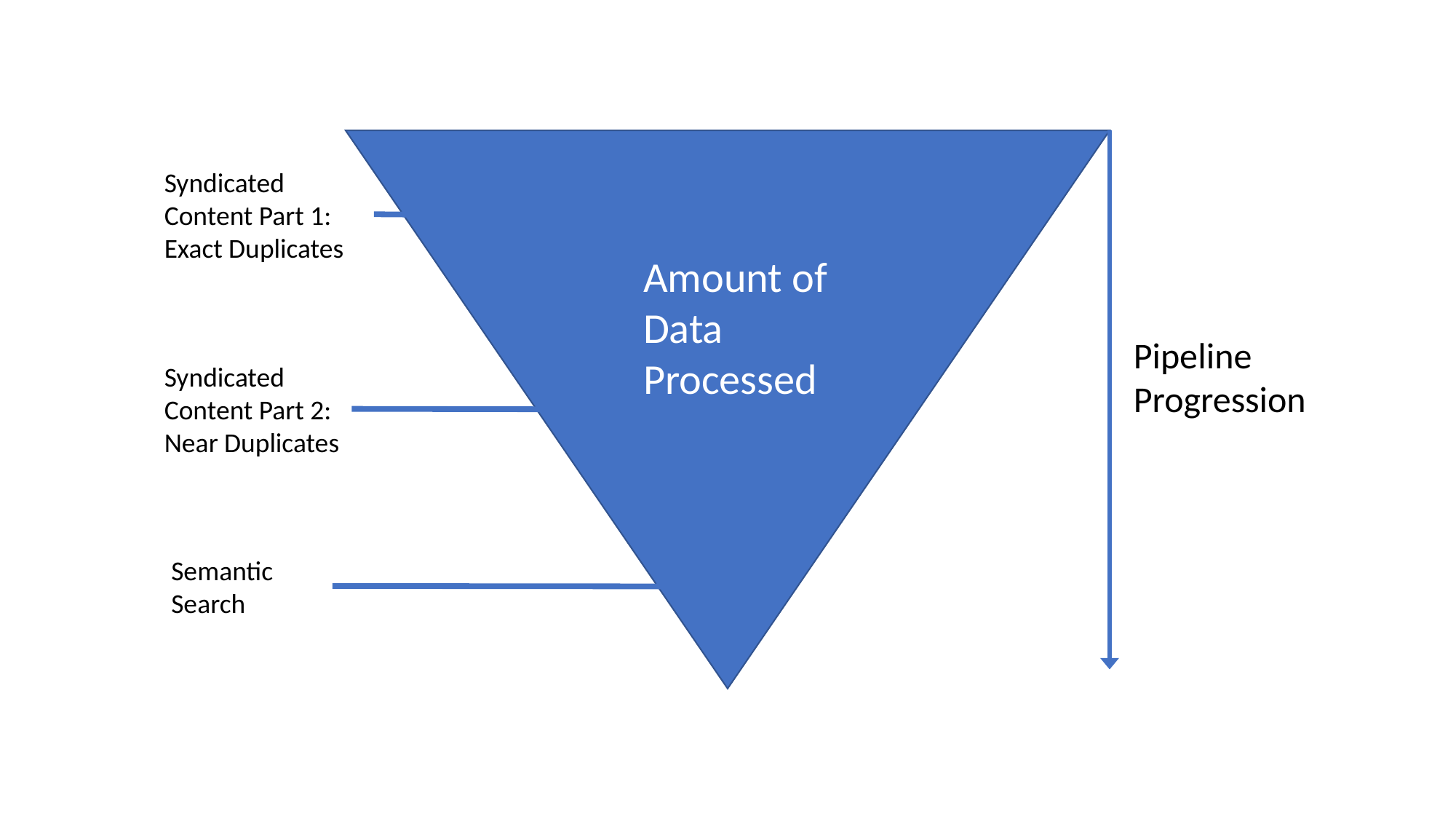

Syndicated Content Part 1: Exact Duplicates
Amount of Data Processed
Pipeline Progression
Syndicated Content Part 2: Near Duplicates
Semantic Search